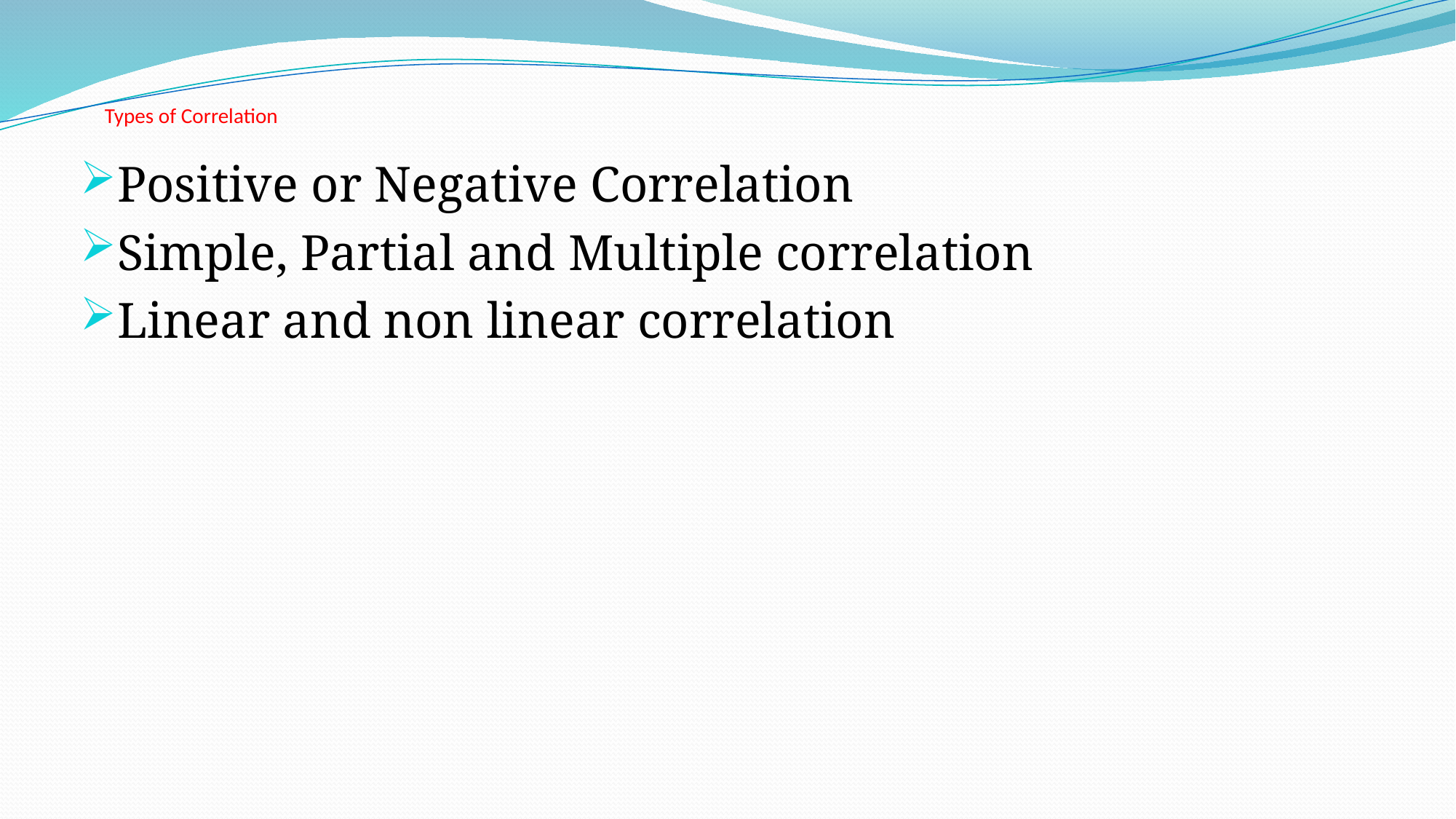

# Types of Correlation
Positive or Negative Correlation
Simple, Partial and Multiple correlation
Linear and non linear correlation